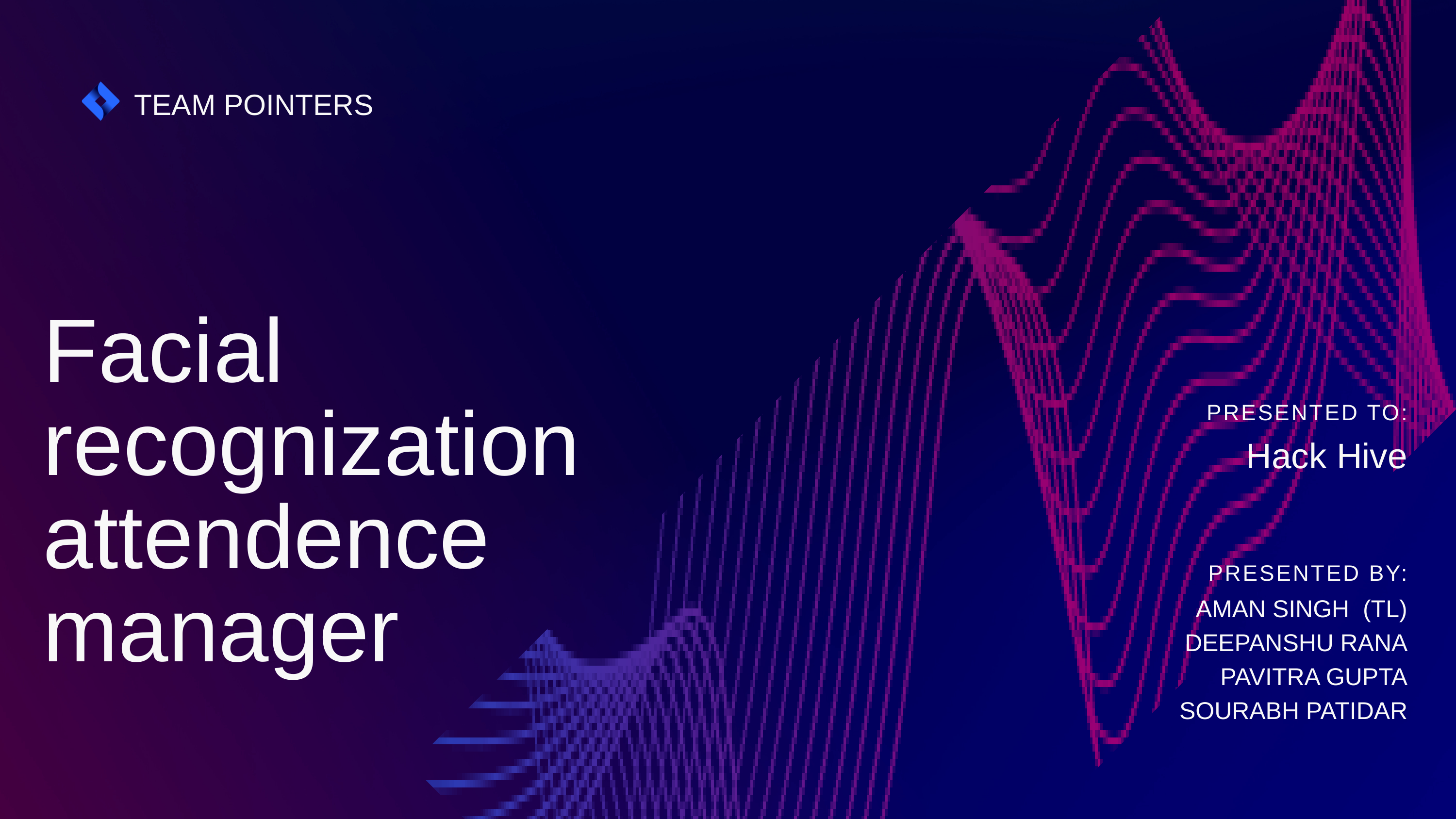

TEAM POINTERS

Facial recognization
attendence manager
PRESENTED TO:
Hack Hive
PRESENTED BY:
AMAN SINGH  (TL)
DEEPANSHU RANA
PAVITRA GUPTA
SOURABH PATIDAR